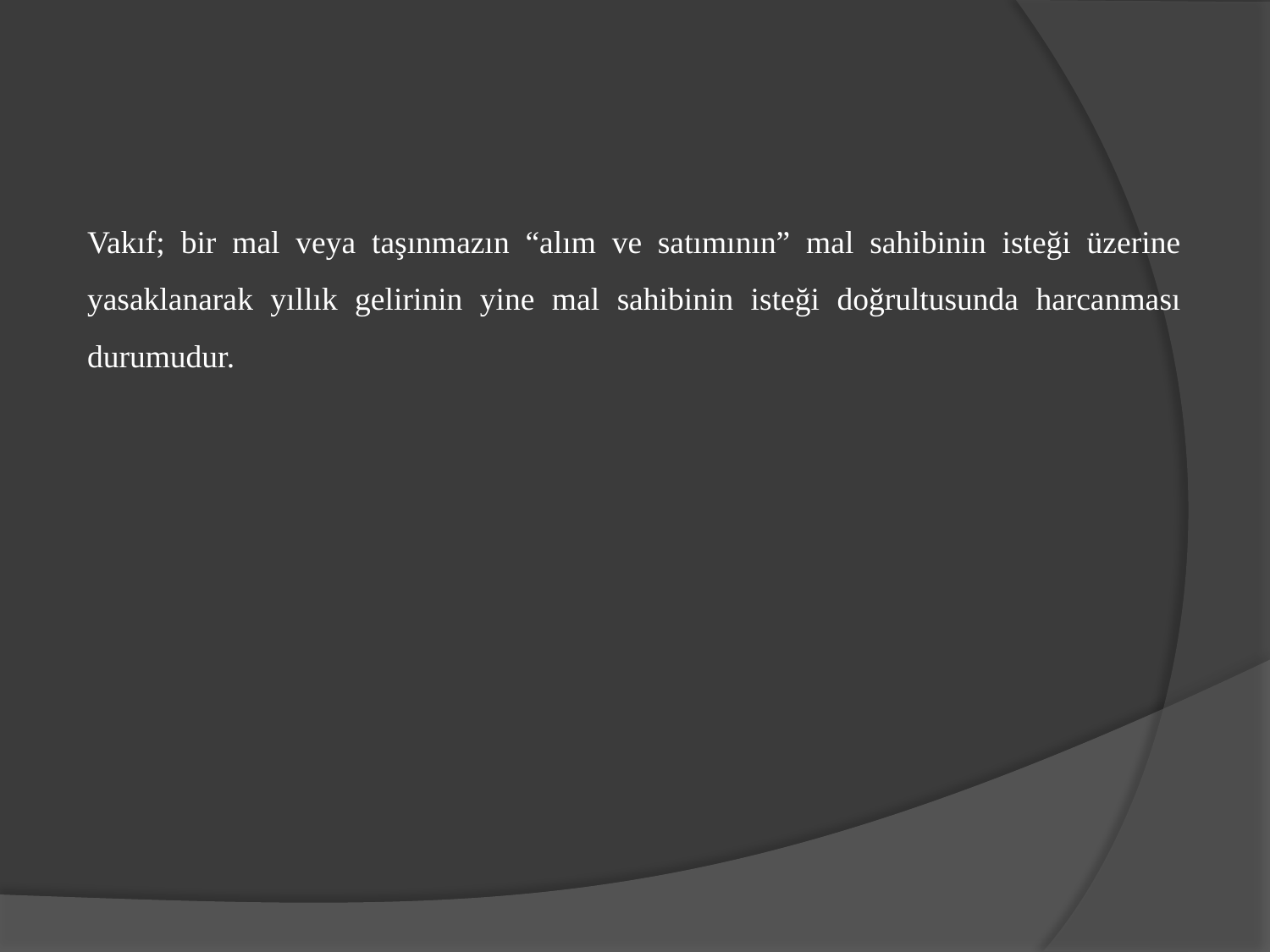

Vakıf; bir mal veya taşınmazın “alım ve satımının” mal sahibinin isteği üzerine yasaklanarak yıllık gelirinin yine mal sahibinin isteği doğrultusunda harcanması durumudur.